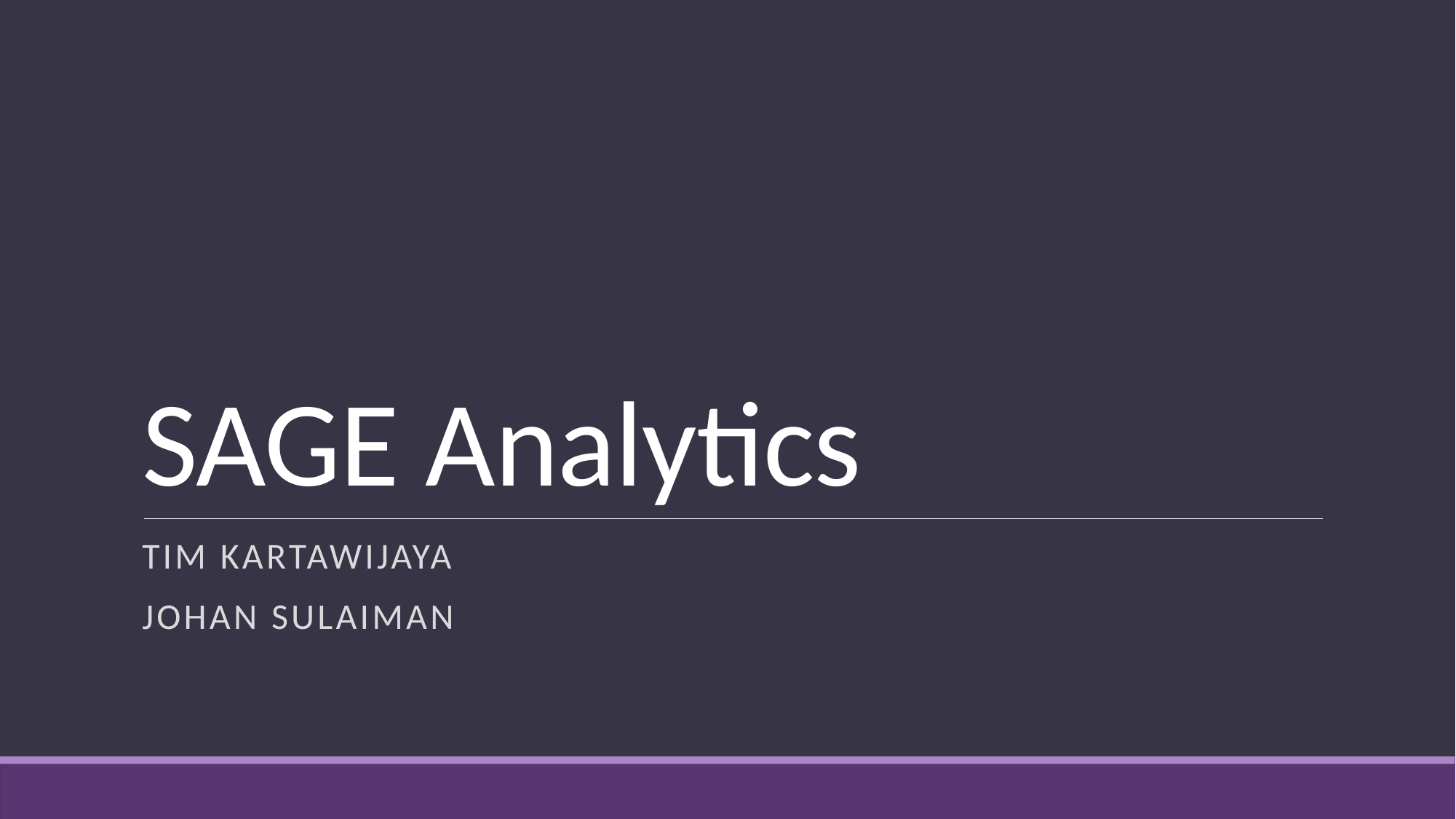

# SAGE Analytics
Tim Kartawijaya
Johan Sulaiman